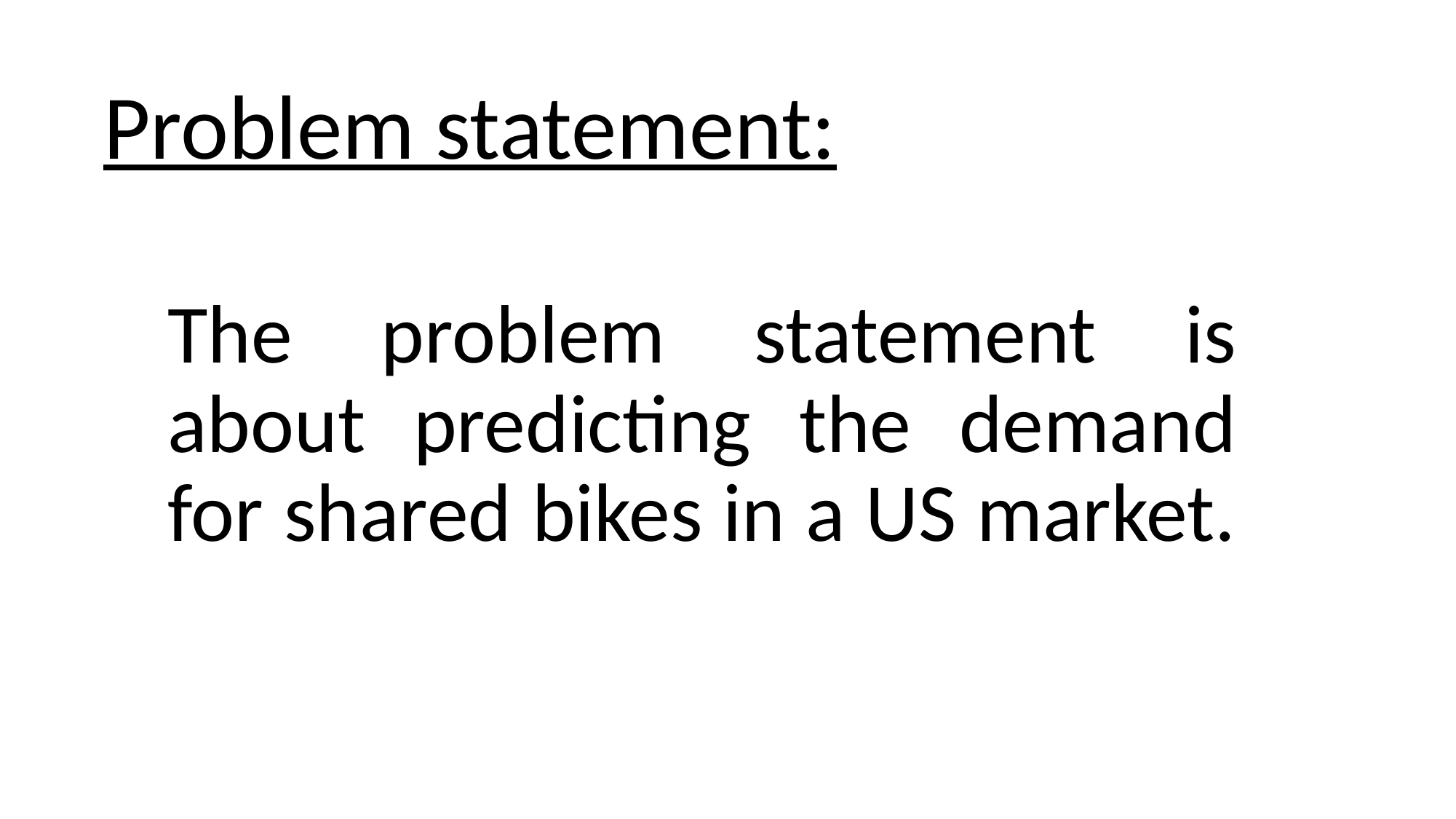

Problem statement:
# The problem statement is about predicting the demand for shared bikes in a US market.